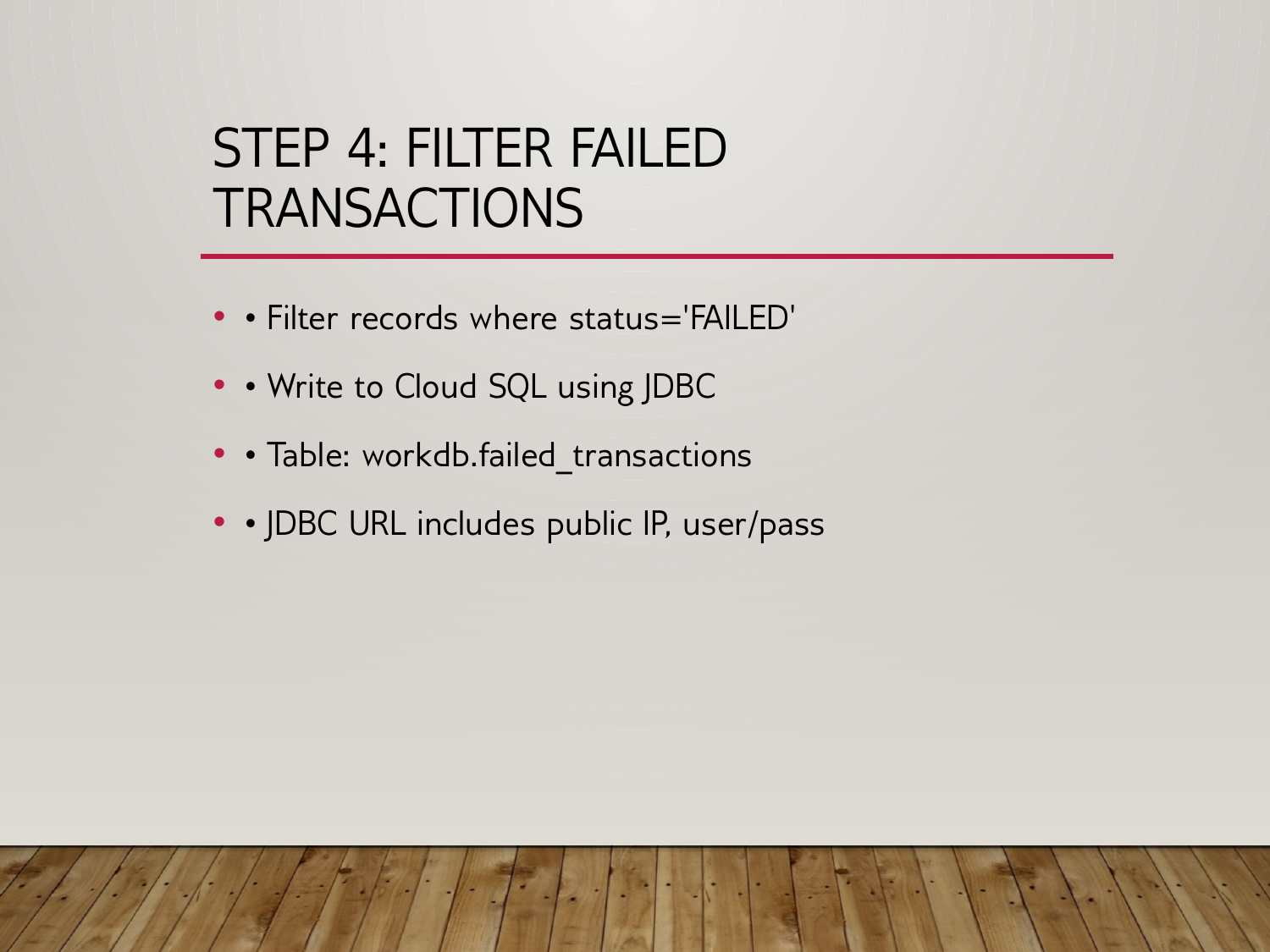

# Step 4: Filter Failed Transactions
• Filter records where status='FAILED'
• Write to Cloud SQL using JDBC
• Table: workdb.failed_transactions
• JDBC URL includes public IP, user/pass